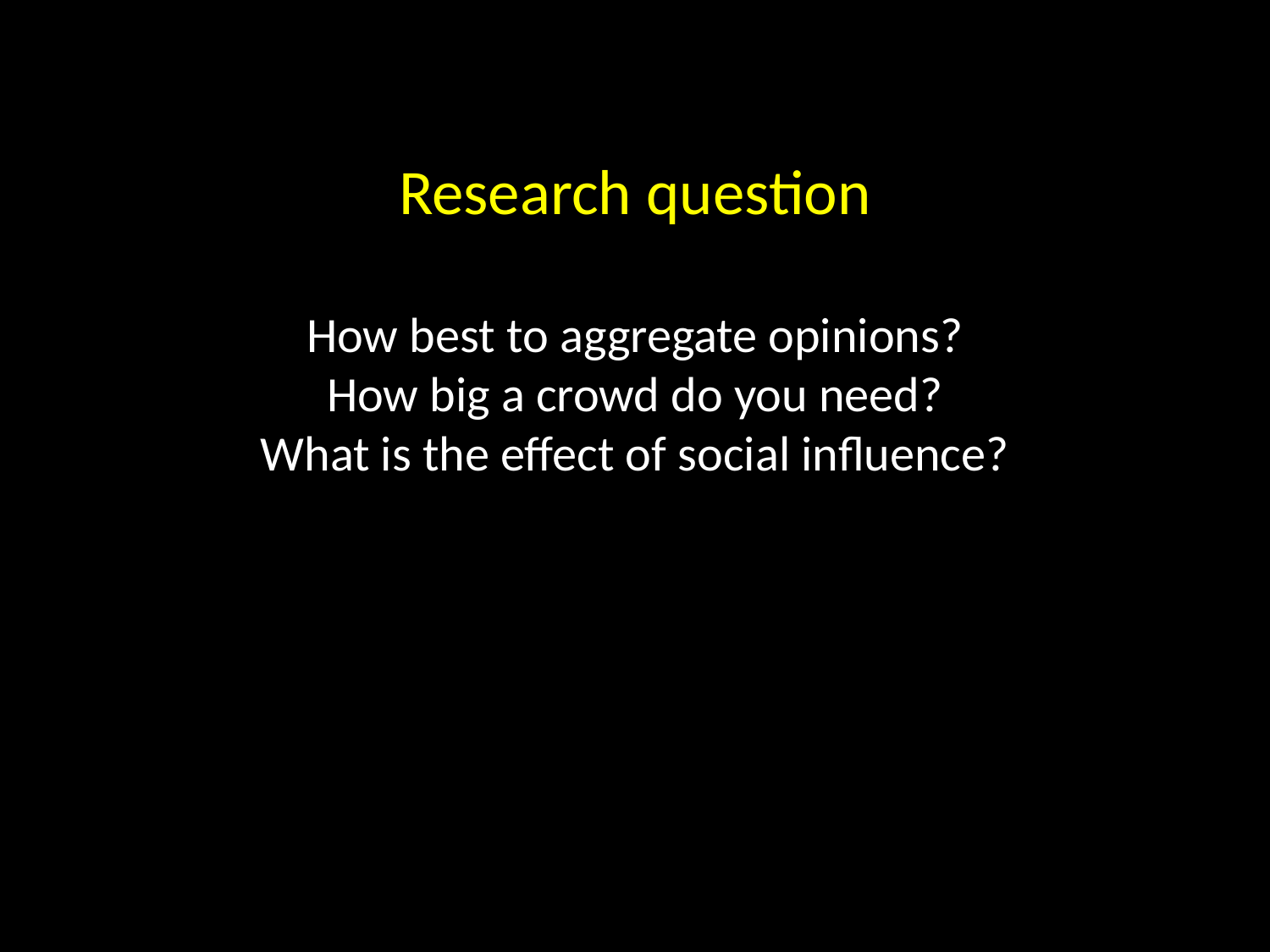

Research question

How best to aggregate opinions?
How big a crowd do you need?
What is the effect of social influence?